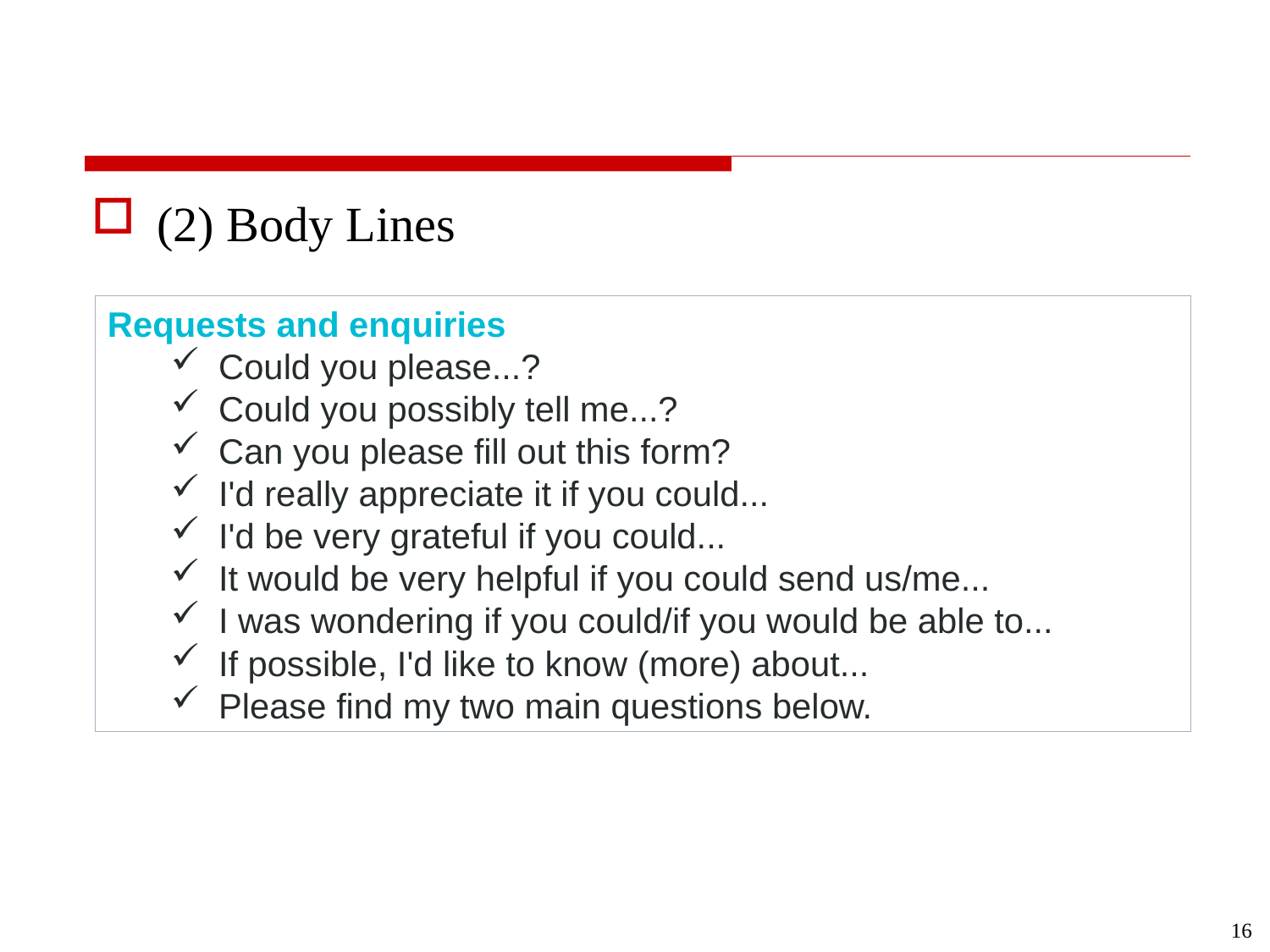

#
(2) Body Lines

Requests and enquiries
Could you please...?
Could you possibly tell me...?
Can you please fill out this form?
I'd really appreciate it if you could...
I'd be very grateful if you could...
It would be very helpful if you could send us/me...
I was wondering if you could/if you would be able to...
If possible, I'd like to know (more) about...
Please find my two main questions below.
16